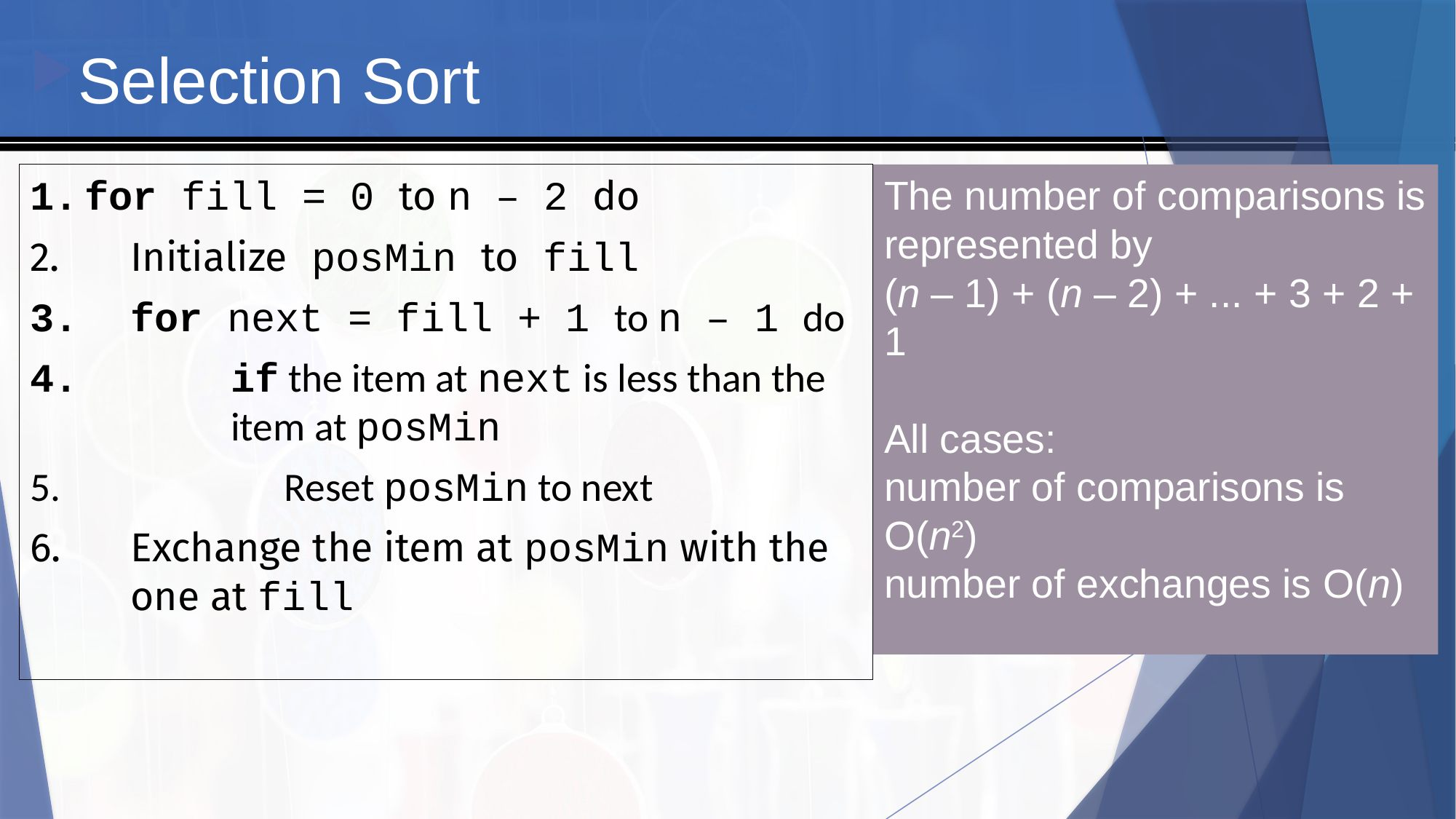

# 3
Selection Sort
The number of comparisons is represented by
(n – 1) + (n – 2) + ... + 3 + 2 + 1

All cases:
number of comparisons is O(n2)
number of exchanges is O(n)
for fill = 0 to n – 2 do
Initialize posMin to fill
for next = fill + 1 to n – 1 do
if the item at next is less than the item at posMin
Reset posMin to next
Exchange the item at posMin with the one at fill